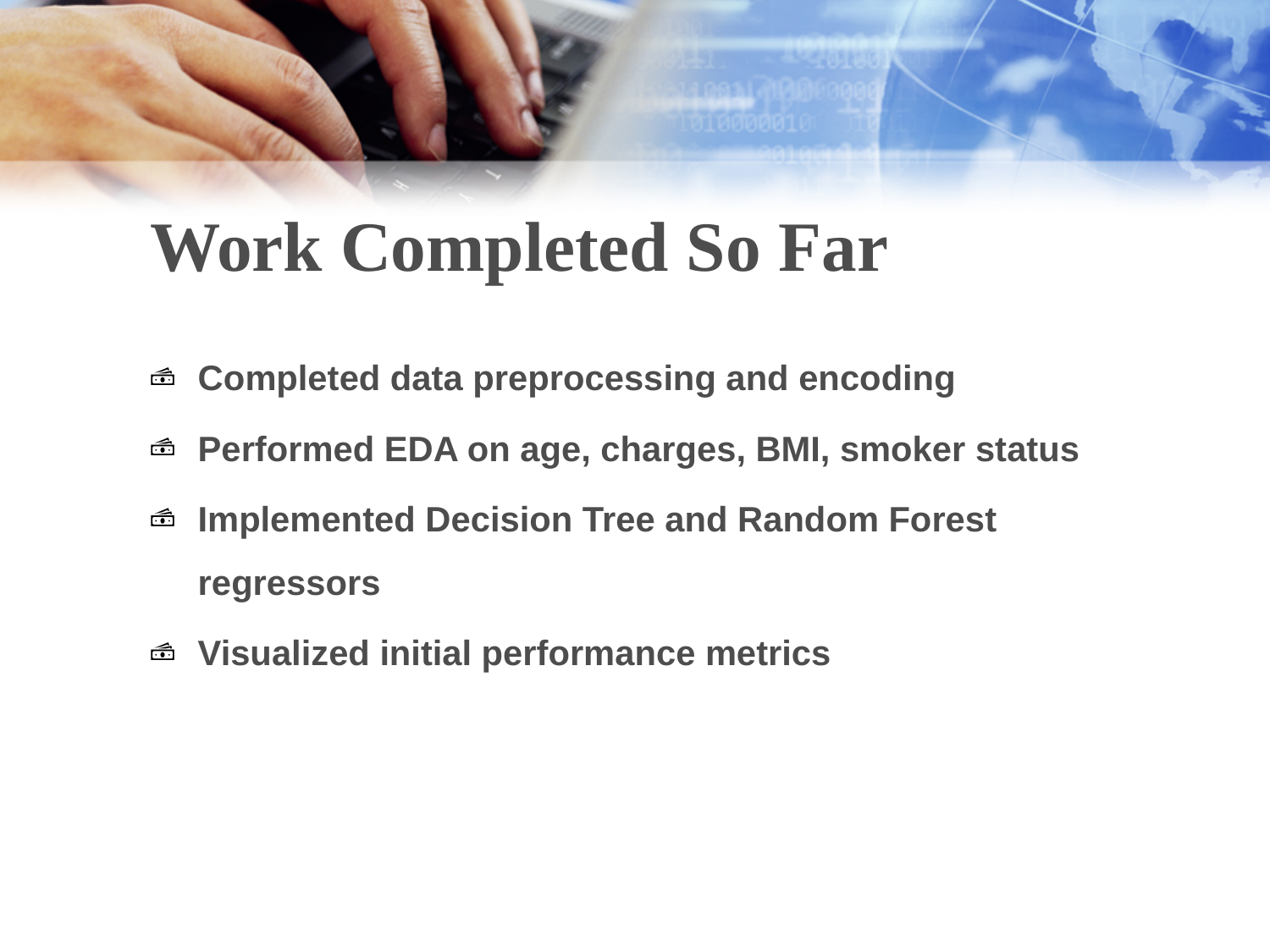

# Work Completed So Far
Completed data preprocessing and encoding
Performed EDA on age, charges, BMI, smoker status
Implemented Decision Tree and Random Forest regressors
Visualized initial performance metrics